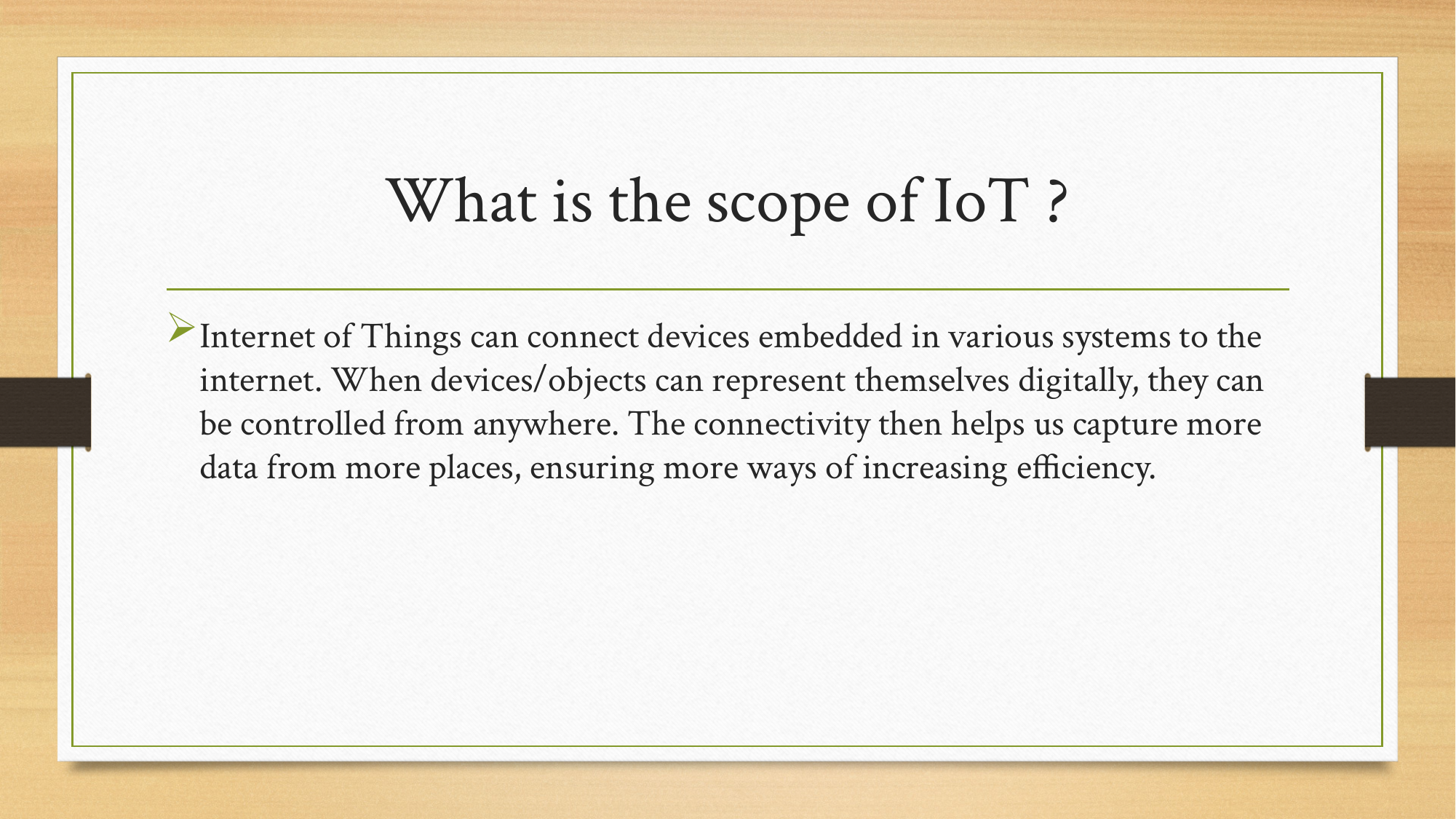

# What is the scope of IoT ?
Internet of Things can connect devices embedded in various systems to the internet. When devices/objects can represent themselves digitally, they can be controlled from anywhere. The connectivity then helps us capture more data from more places, ensuring more ways of increasing efficiency.